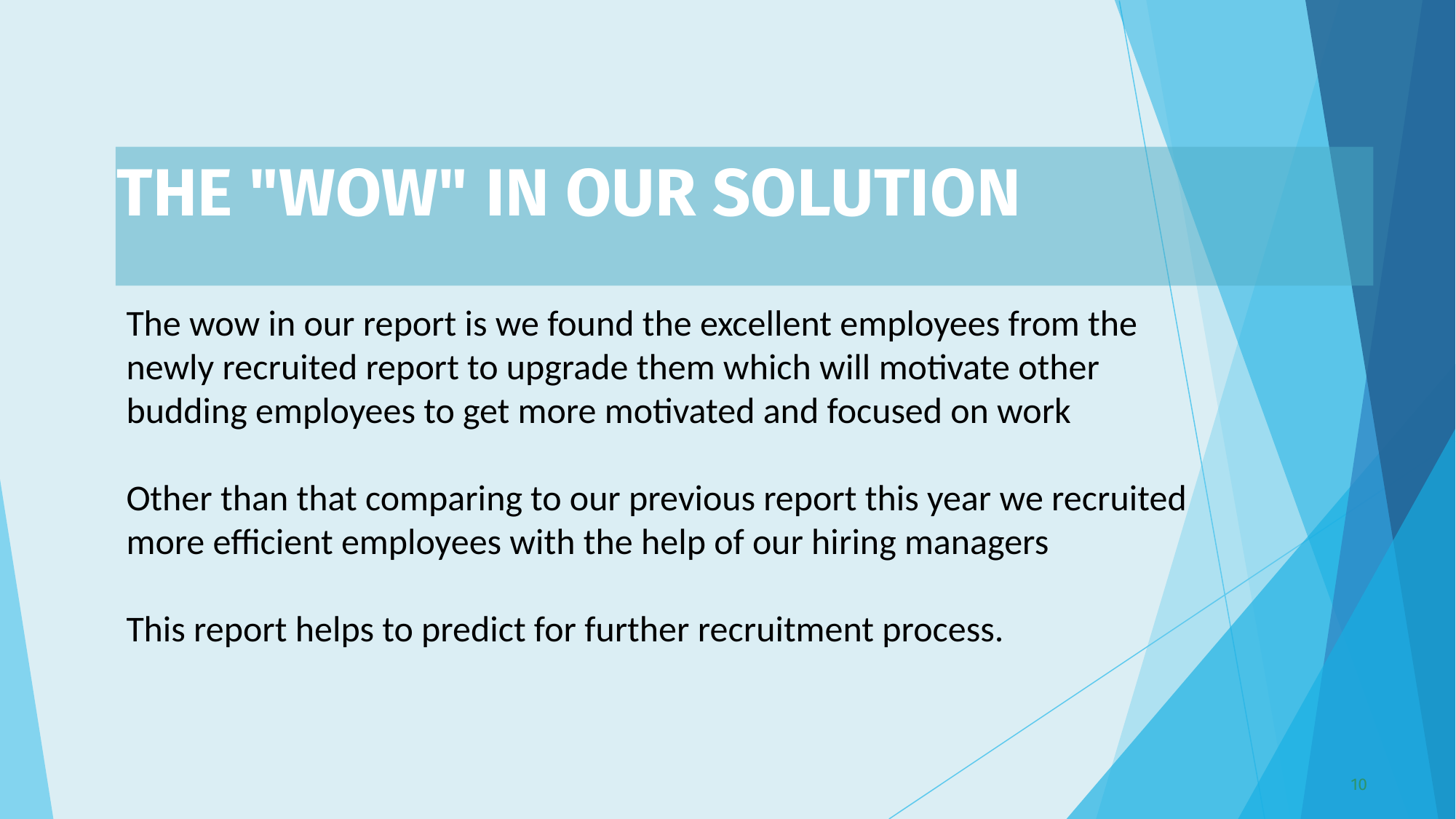

# THE "WOW" IN OUR SOLUTION

The wow in our report is we found the excellent employees from the newly recruited report to upgrade them which will motivate other budding employees to get more motivated and focused on work

Other than that comparing to our previous report this year we recruited more efficient employees with the help of our hiring managers

This report helps to predict for further recruitment process.

10